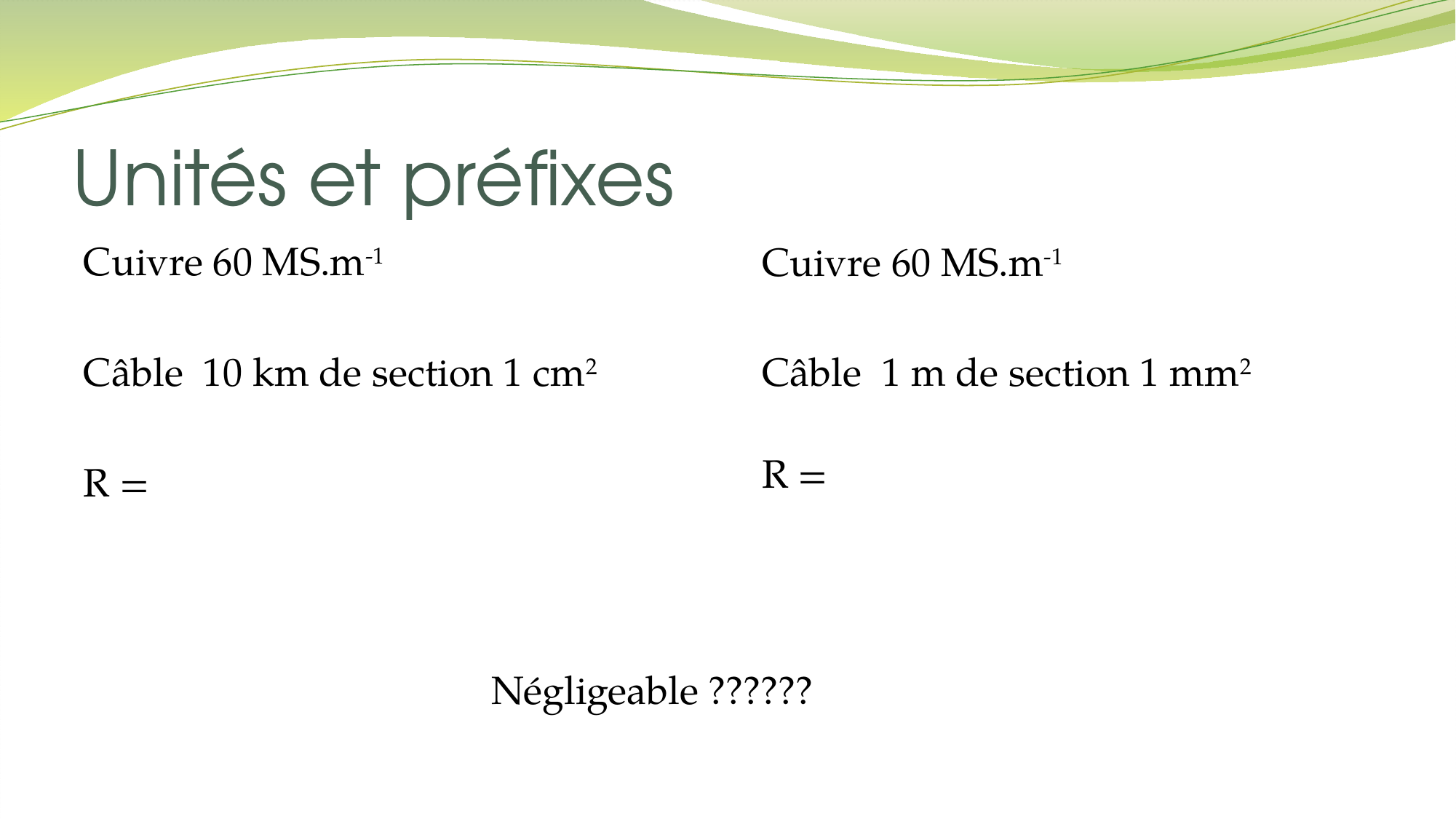

# Unités et préfixes
Cuivre 60 MS.m-1

Câble  10 km de section 1 cm2

R =
Cuivre 60 MS.m-1

Câble  1 m de section 1 mm2

R =
Négligeable ??????